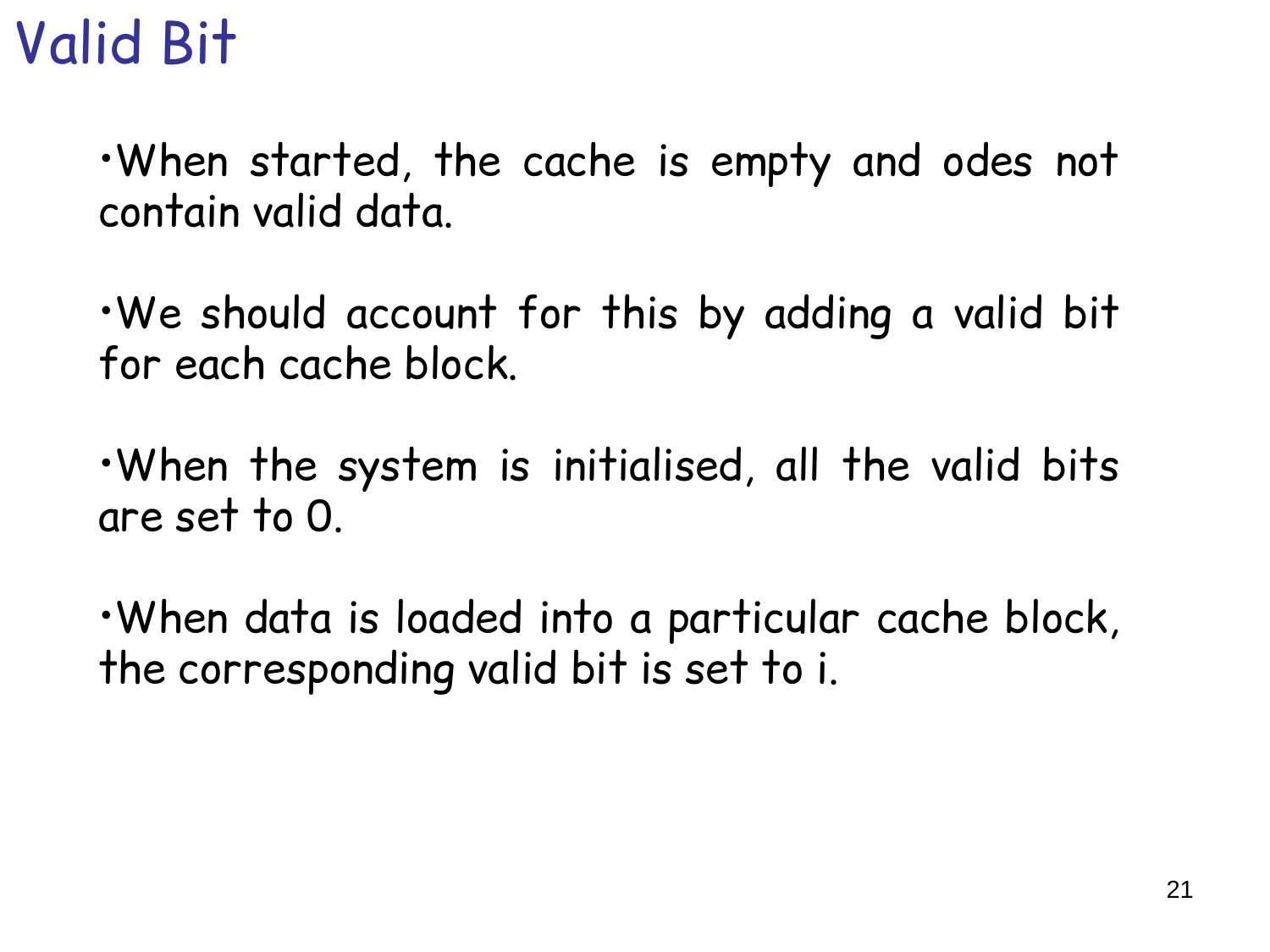

Valid Bit

When started, the cache is empty and odes not contain valid data.

We should account for this by adding a valid bit for each cache block.

When the system is initialised, all the valid bits are set to 0.

When data is loaded into a particular cache block, the corresponding valid bit is set to i.

21